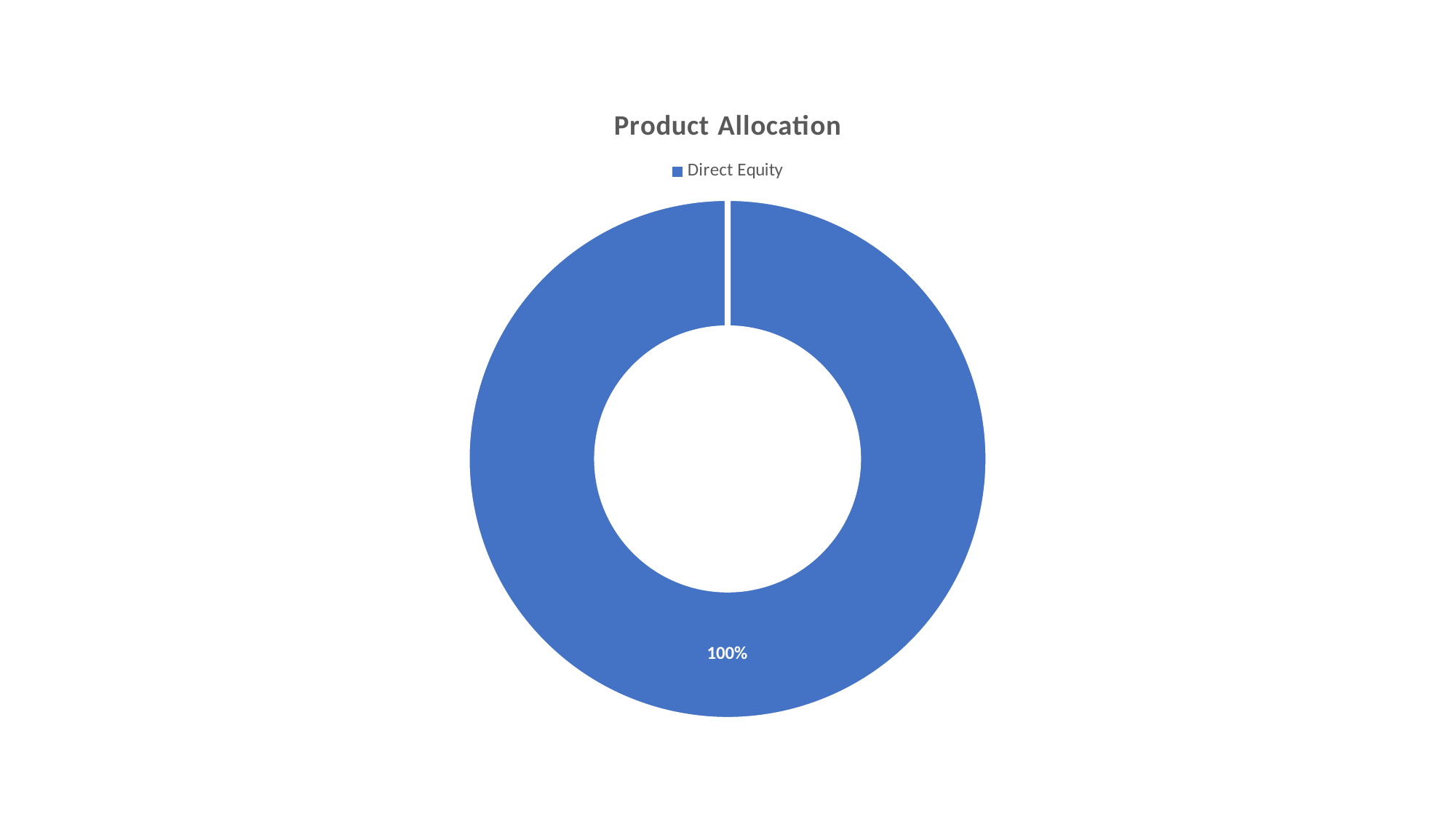

### Chart: Product Allocation

| Category | Allocation Percentage |
|---|---|
| Direct Equity | 1.0 |